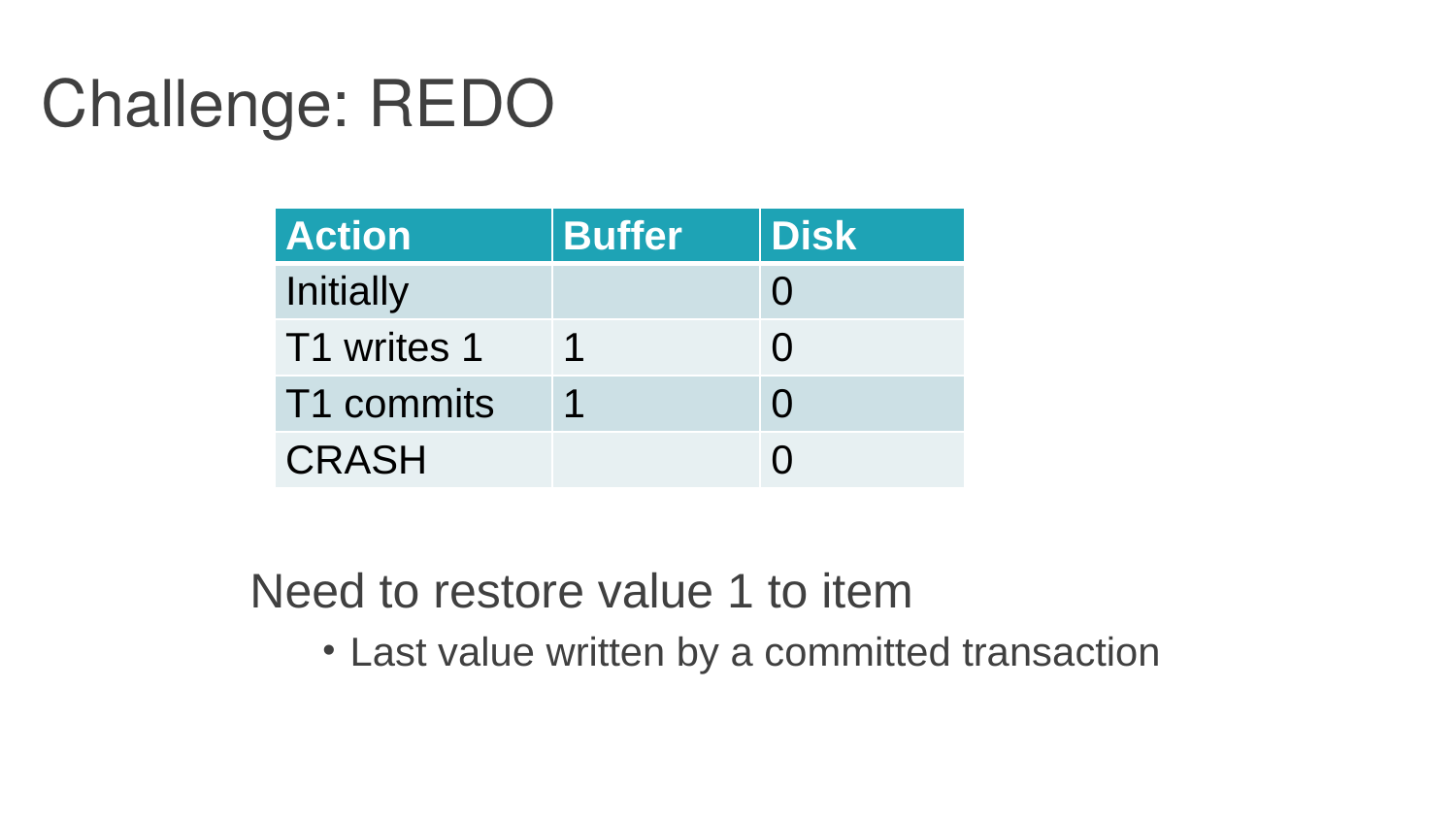

# Challenge: REDO
| Action | Buffer | Disk |
| --- | --- | --- |
| Initially |  | 0 |
| T1 writes 1 | 1 | 0 |
| T1 commits | 1 | 0 |
| CRASH |  | 0 |
Need to restore value 1 to item
Last value written by a committed transaction